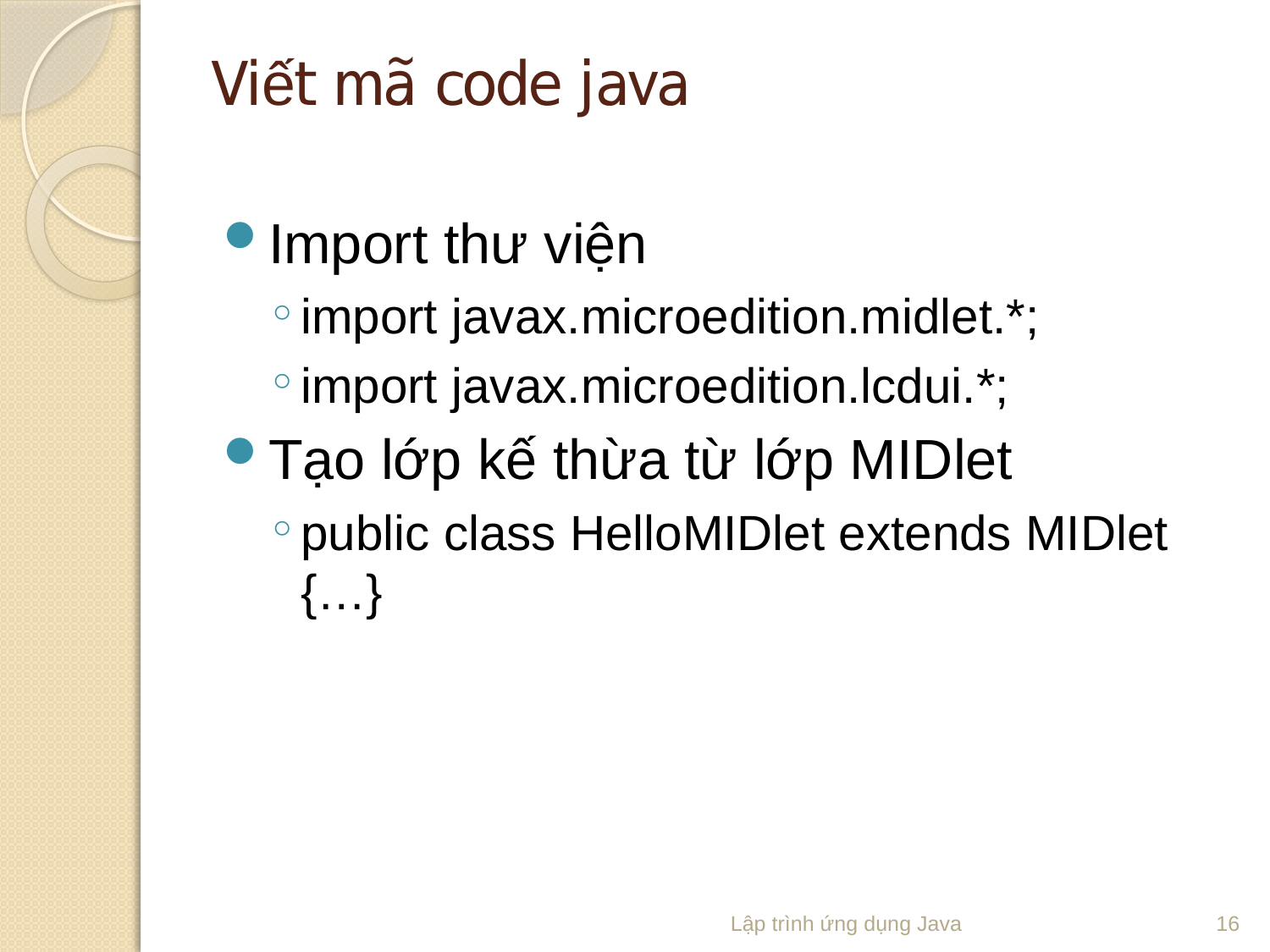

# Viết mã code java
Import thư viện
import javax.microedition.midlet.*;
import javax.microedition.lcdui.*;
Tạo lớp kế thừa từ lớp MIDlet
public class HelloMIDlet extends MIDlet {…}
Lập trình ứng dụng Java
16